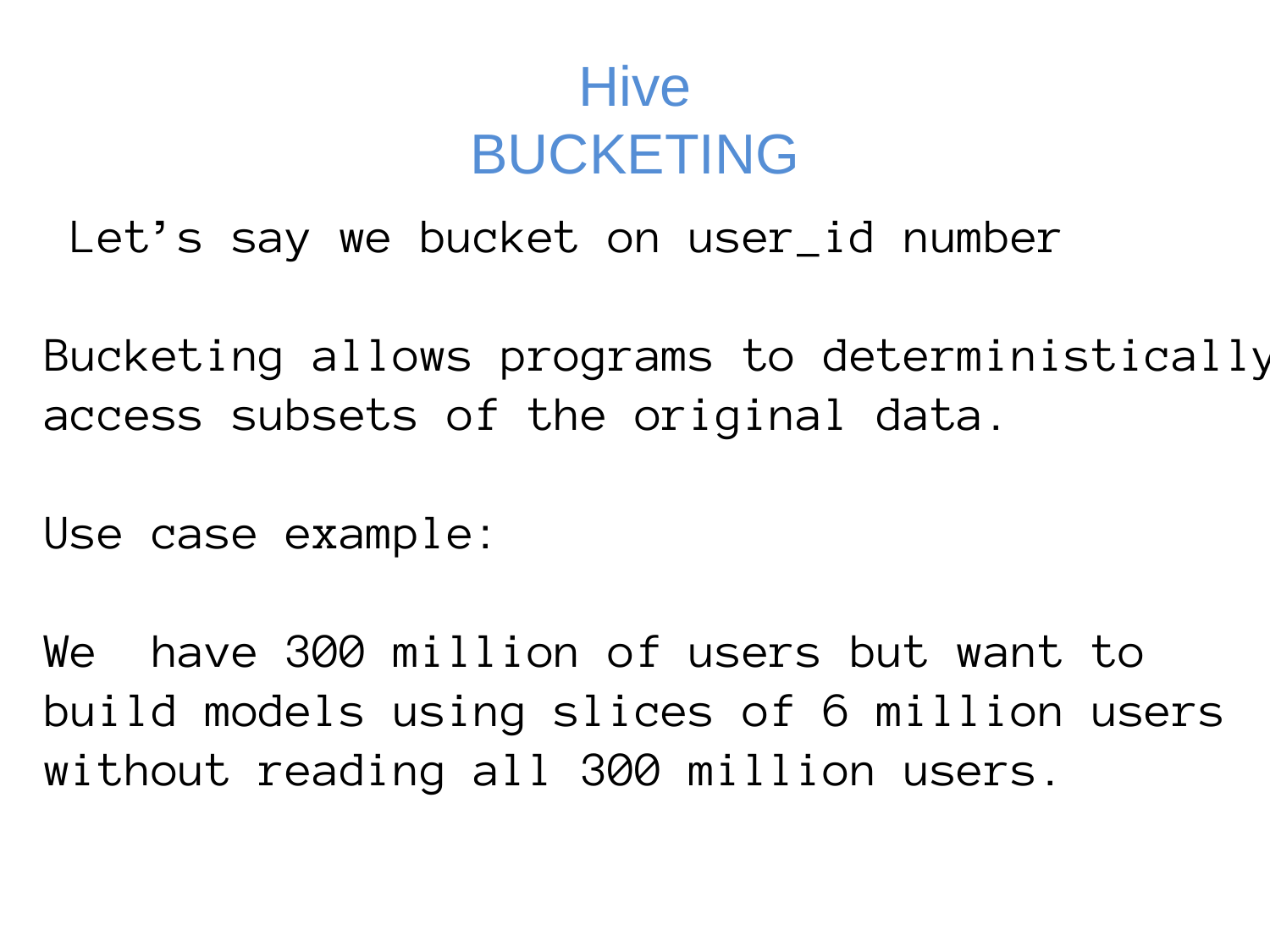

# Hive BUCKETING
 Let’s say we bucket on user_id number

Bucketing allows programs to deterministically access subsets of the original data.

Use case example:

We  have 300 million of users but want to build models using slices of 6 million users without reading all 300 million users.